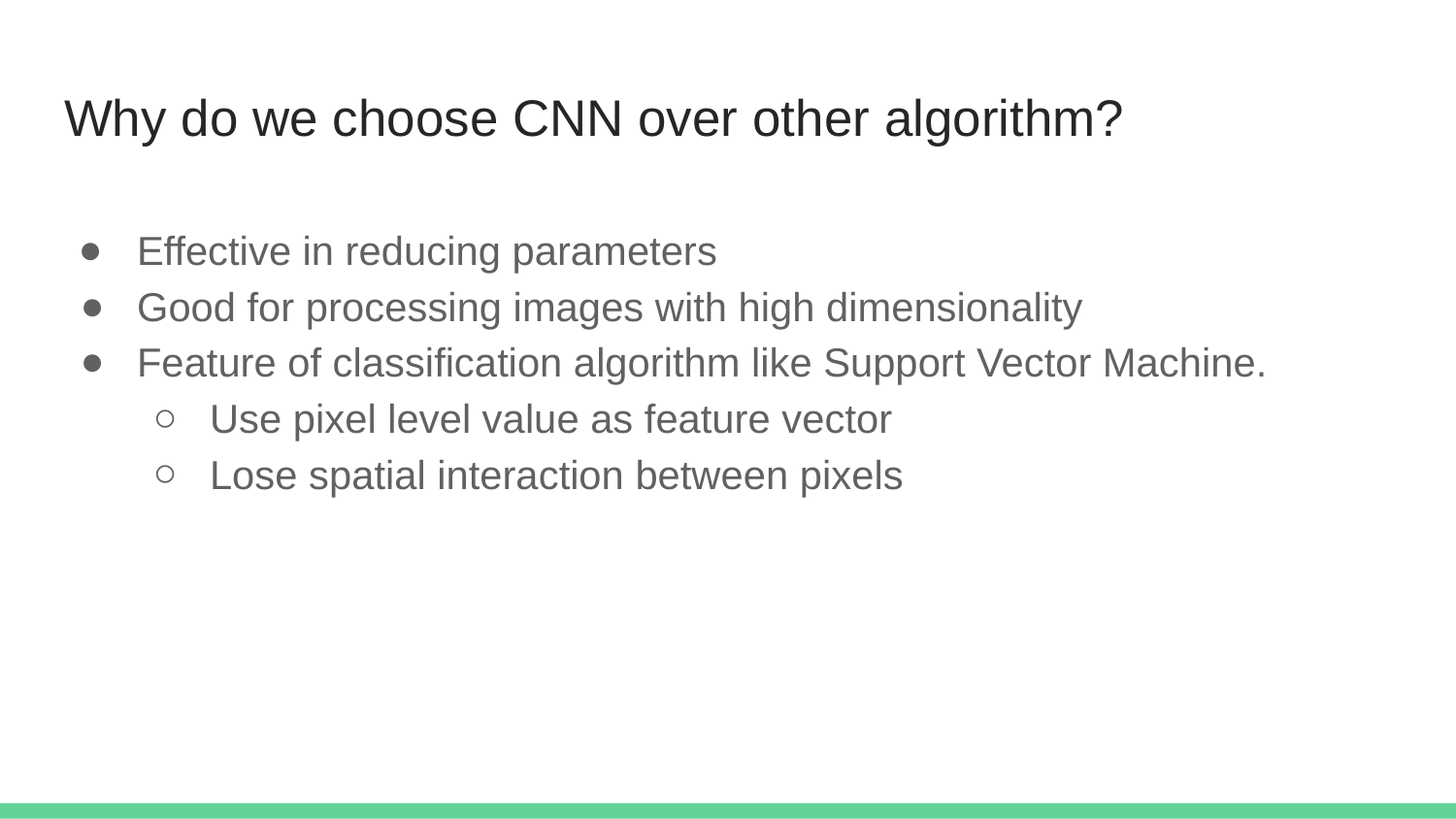

# Why do we choose CNN over other algorithm?
Effective in reducing parameters
Good for processing images with high dimensionality
Feature of classification algorithm like Support Vector Machine.
Use pixel level value as feature vector
Lose spatial interaction between pixels